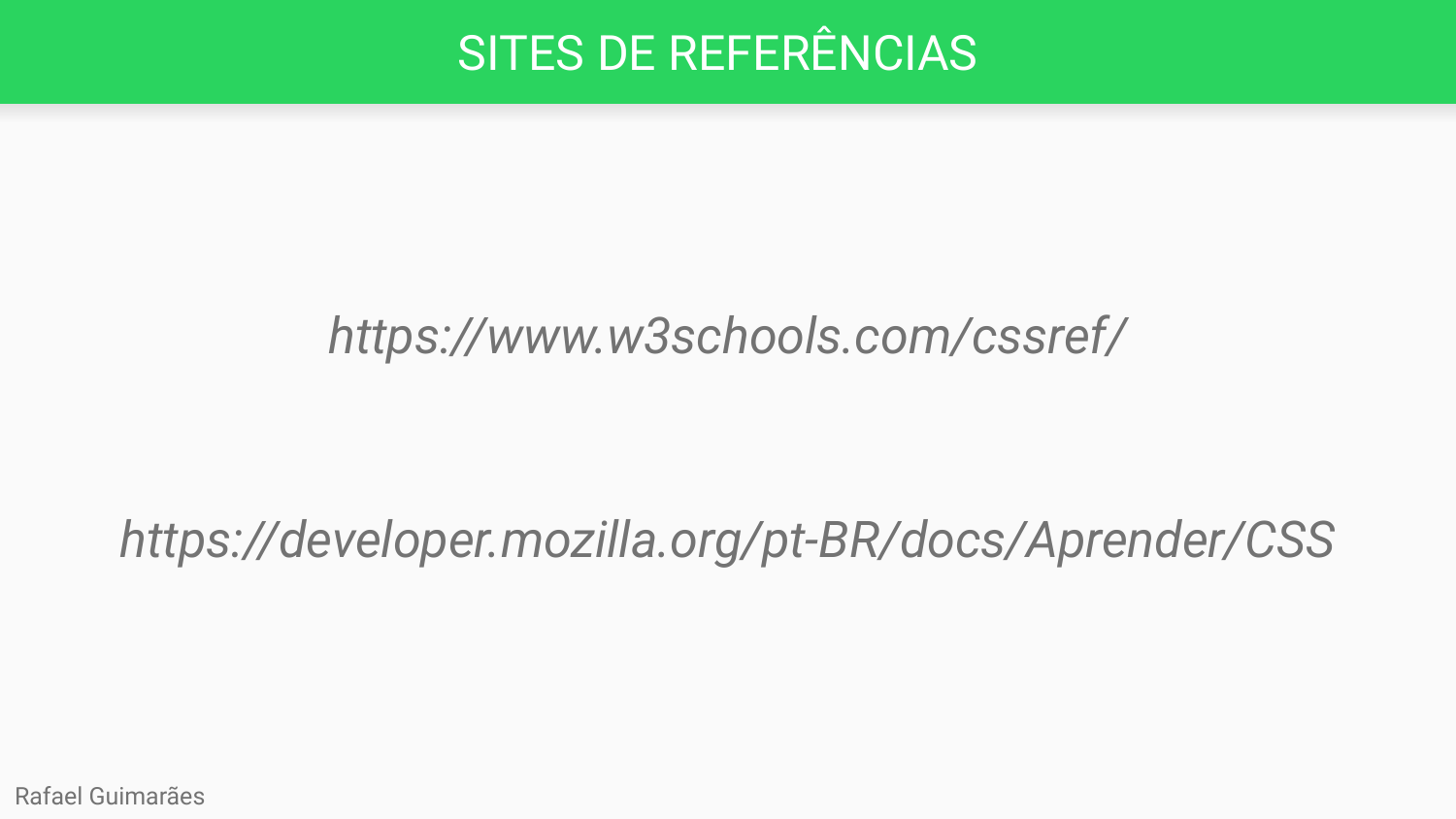

# SITES DE REFERÊNCIAS
https://www.w3schools.com/cssref/

https://developer.mozilla.org/pt-BR/docs/Aprender/CSS

Rafael Guimarães